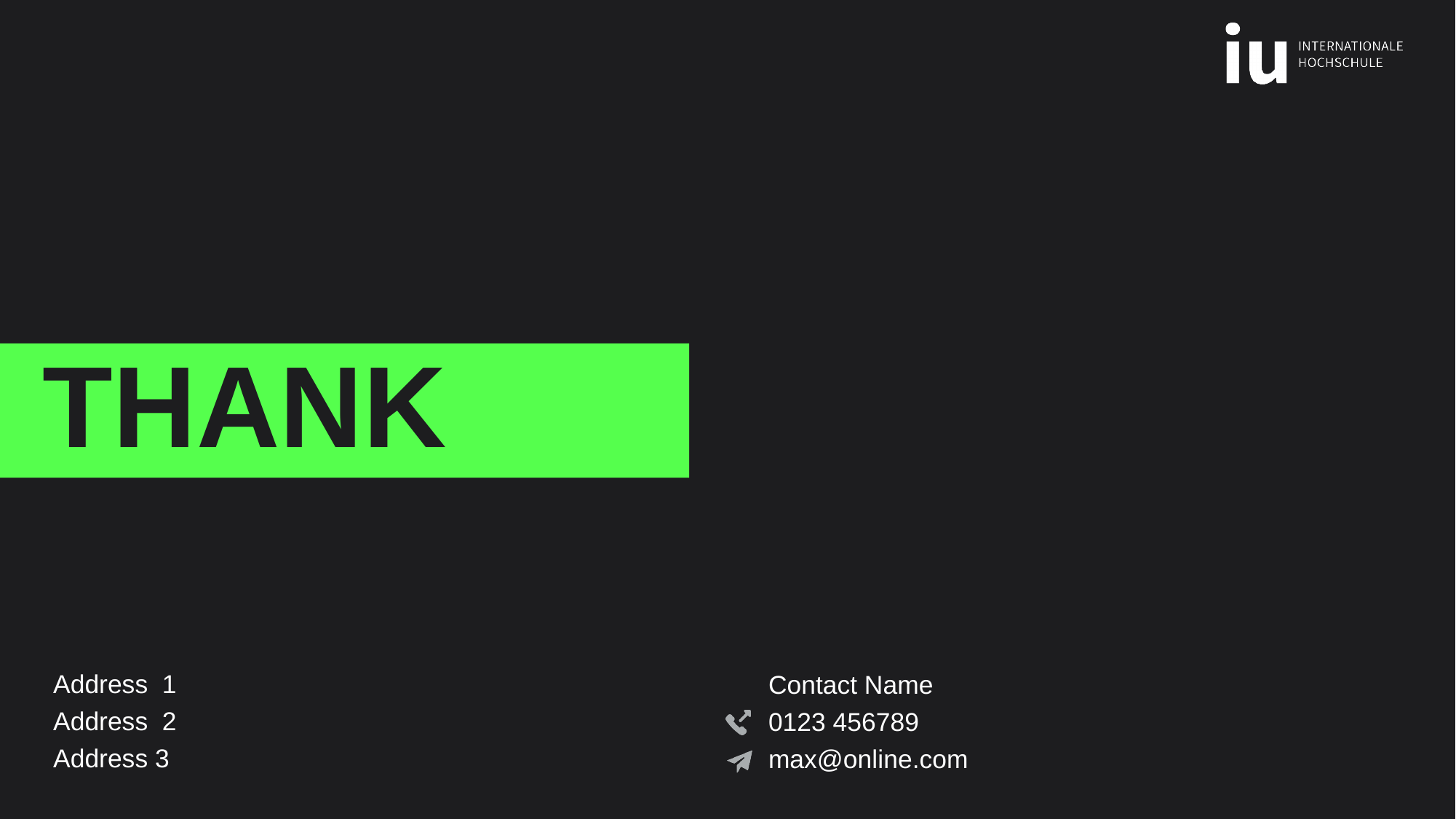

# Thank you
Address  1
Address  2
Address 3
Contact Name
0123 456789
max@online.com